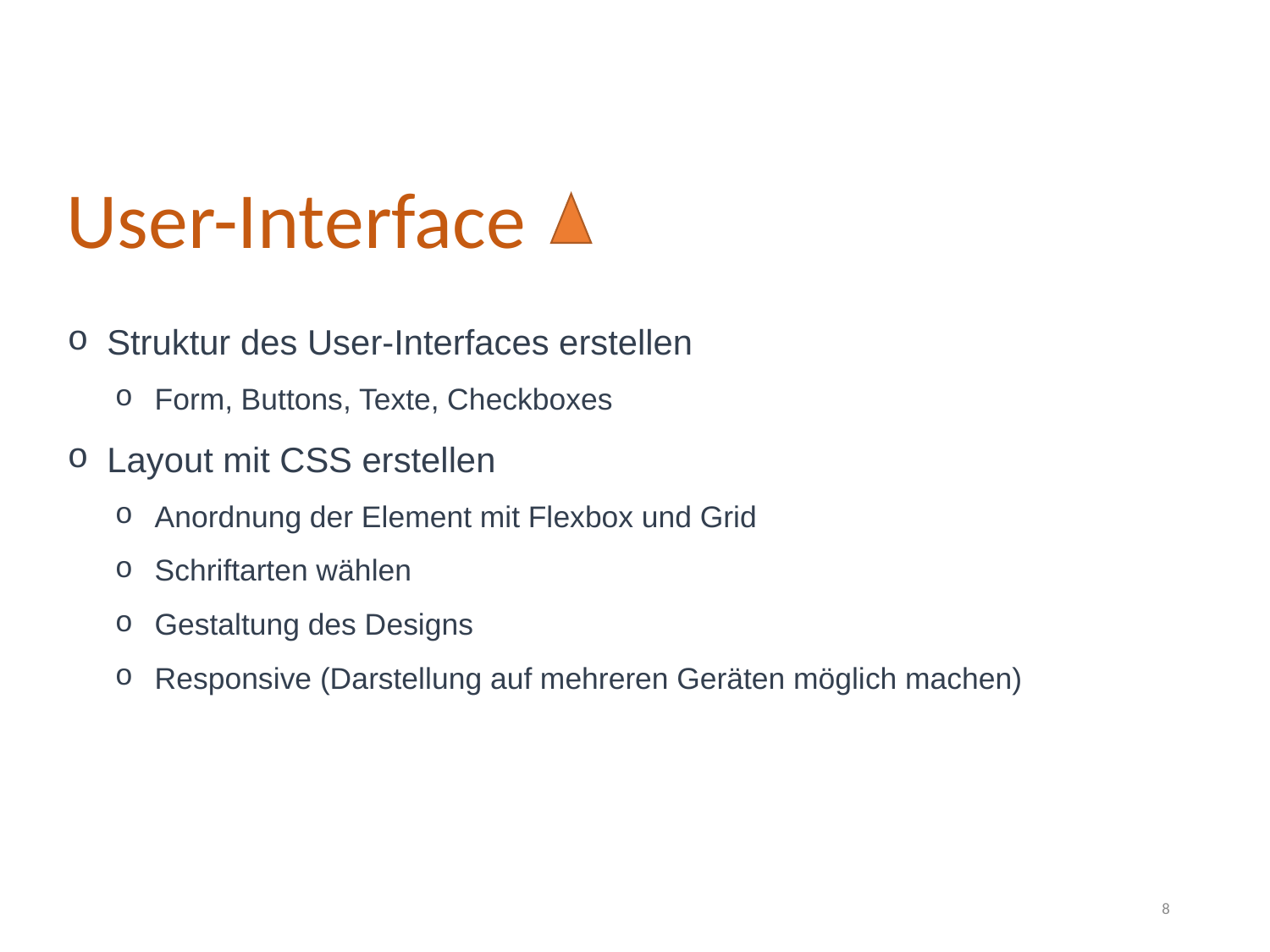

# User-Interface

Struktur des User-Interfaces erstellen
Form, Buttons, Texte, Checkboxes
Layout mit CSS erstellen
Anordnung der Element mit Flexbox und Grid
Schriftarten wählen
Gestaltung des Designs
Responsive (Darstellung auf mehreren Geräten möglich machen)
8